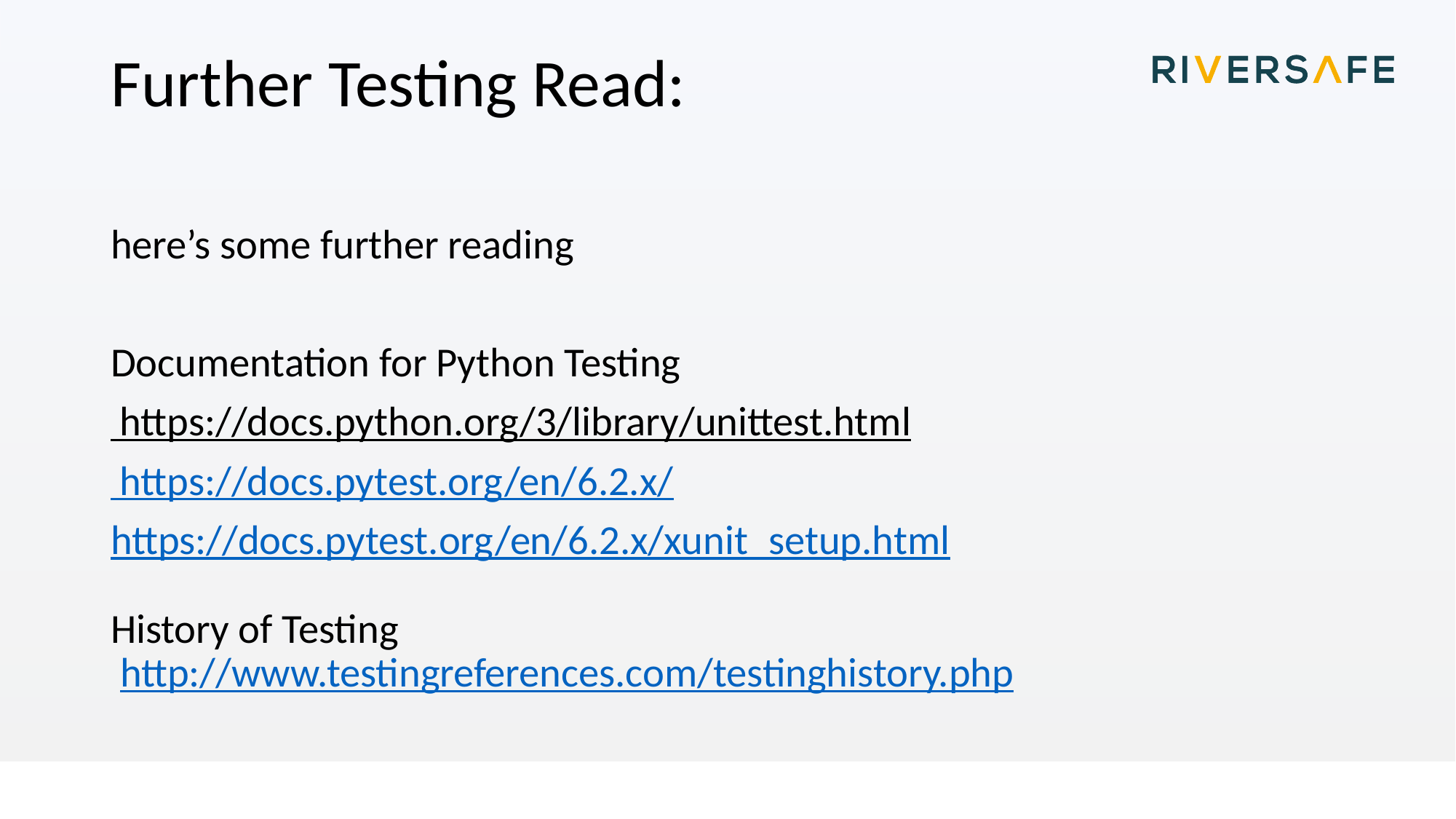

# Further Testing Read:
here’s some further reading

Documentation for Python Testing
 https://docs.python.org/3/library/unittest.html
 https://docs.pytest.org/en/6.2.x/
https://docs.pytest.org/en/6.2.x/xunit_setup.html
History of Testing
 http://www.testingreferences.com/testinghistory.php